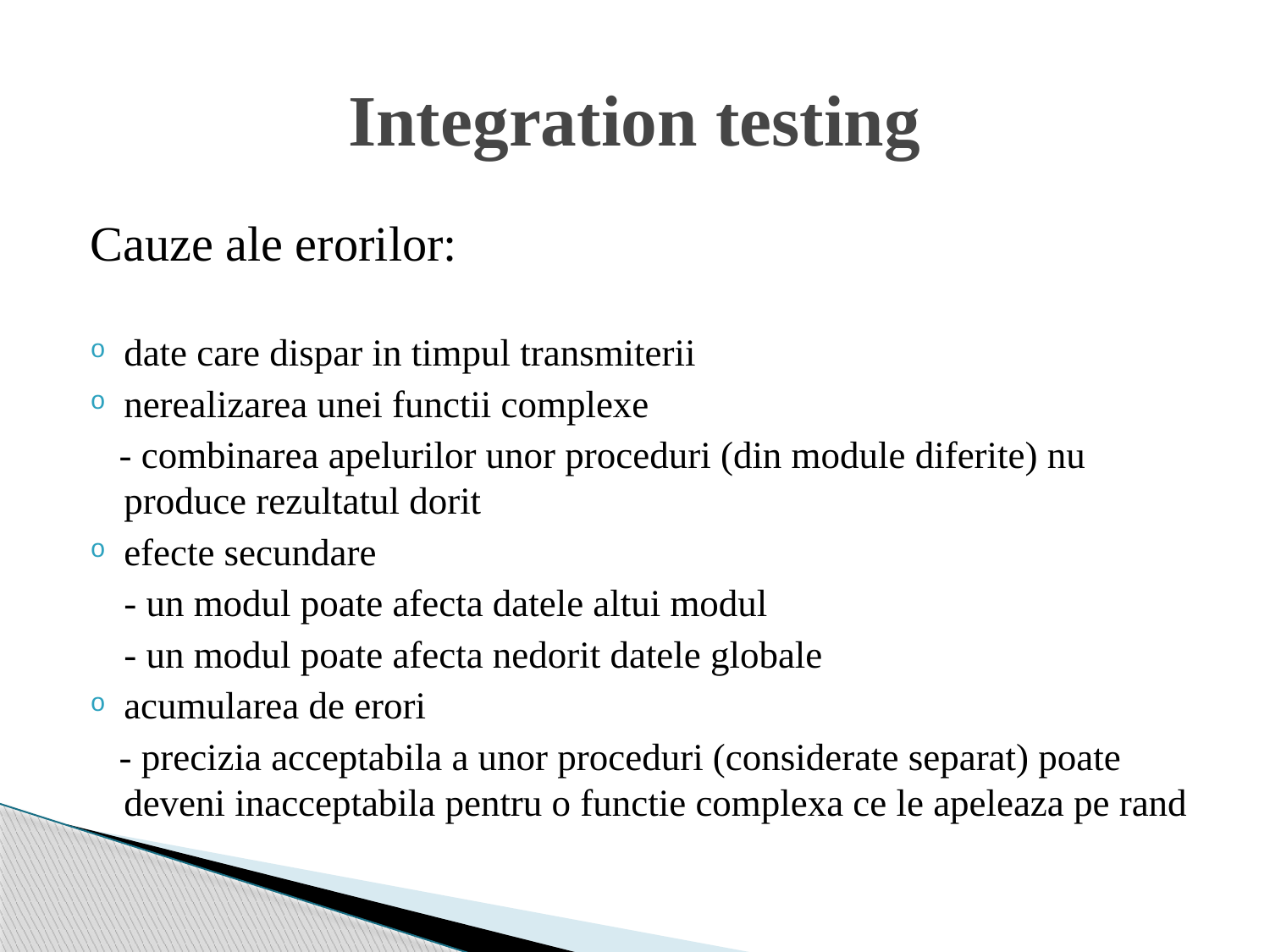

# Integration testing
Cauze ale erorilor:

date care dispar in timpul transmiterii
nerealizarea unei functii complexe
   - combinarea apelurilor unor proceduri (din module diferite) nu produce rezultatul dorit
efecte secundare
	- un modul poate afecta datele altui modul
	- un modul poate afecta nedorit datele globale
acumularea de erori
   - precizia acceptabila a unor proceduri (considerate separat) poate deveni inacceptabila pentru o functie complexa ce le apeleaza pe rand